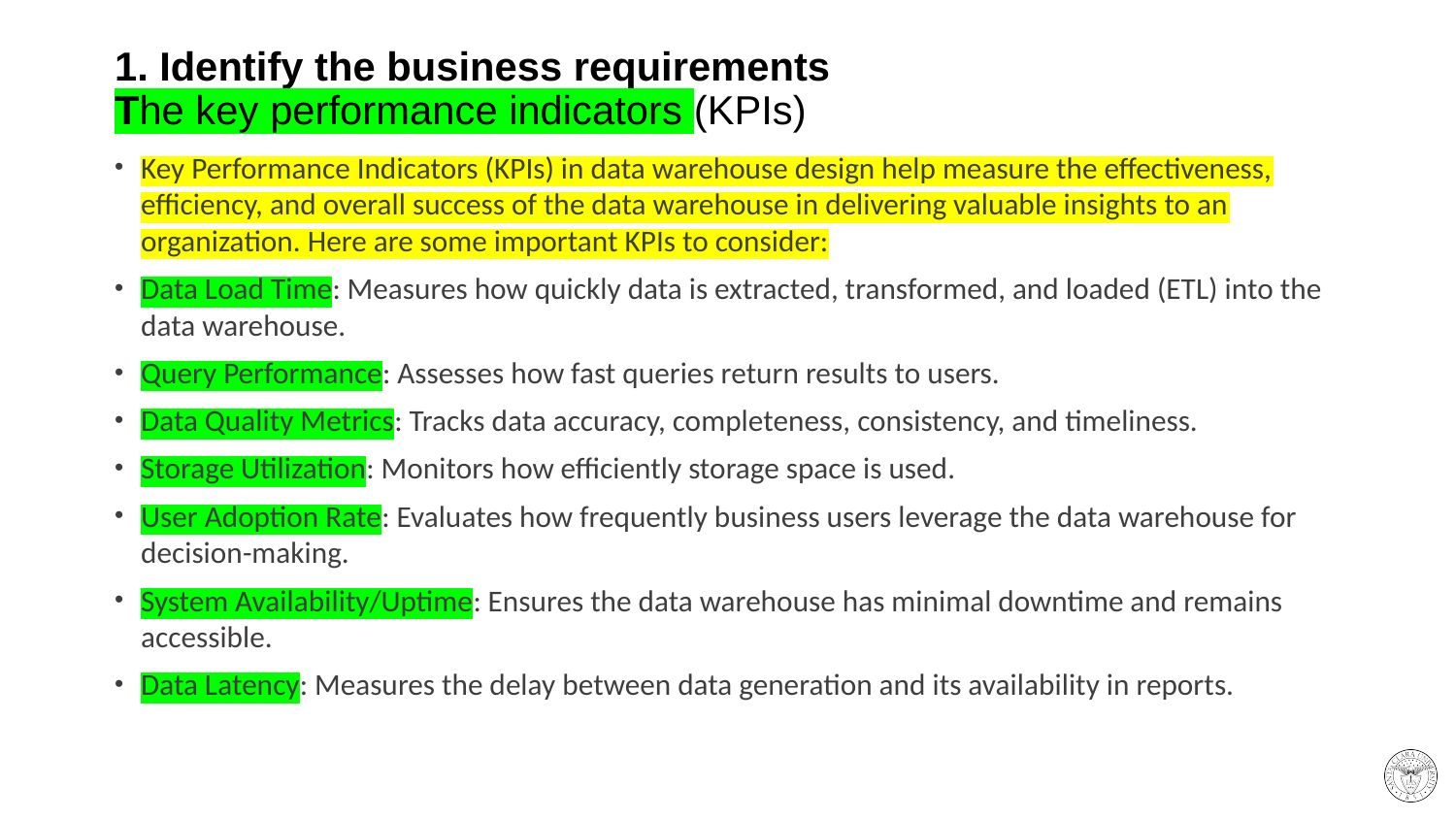

# 1. Identify the business requirements The key performance indicators (KPIs)
Key Performance Indicators (KPIs) in data warehouse design help measure the effectiveness, efficiency, and overall success of the data warehouse in delivering valuable insights to an organization. Here are some important KPIs to consider:
Data Load Time: Measures how quickly data is extracted, transformed, and loaded (ETL) into the data warehouse.
Query Performance: Assesses how fast queries return results to users.
Data Quality Metrics: Tracks data accuracy, completeness, consistency, and timeliness.
Storage Utilization: Monitors how efficiently storage space is used.
User Adoption Rate: Evaluates how frequently business users leverage the data warehouse for decision-making.
System Availability/Uptime: Ensures the data warehouse has minimal downtime and remains accessible.
Data Latency: Measures the delay between data generation and its availability in reports.